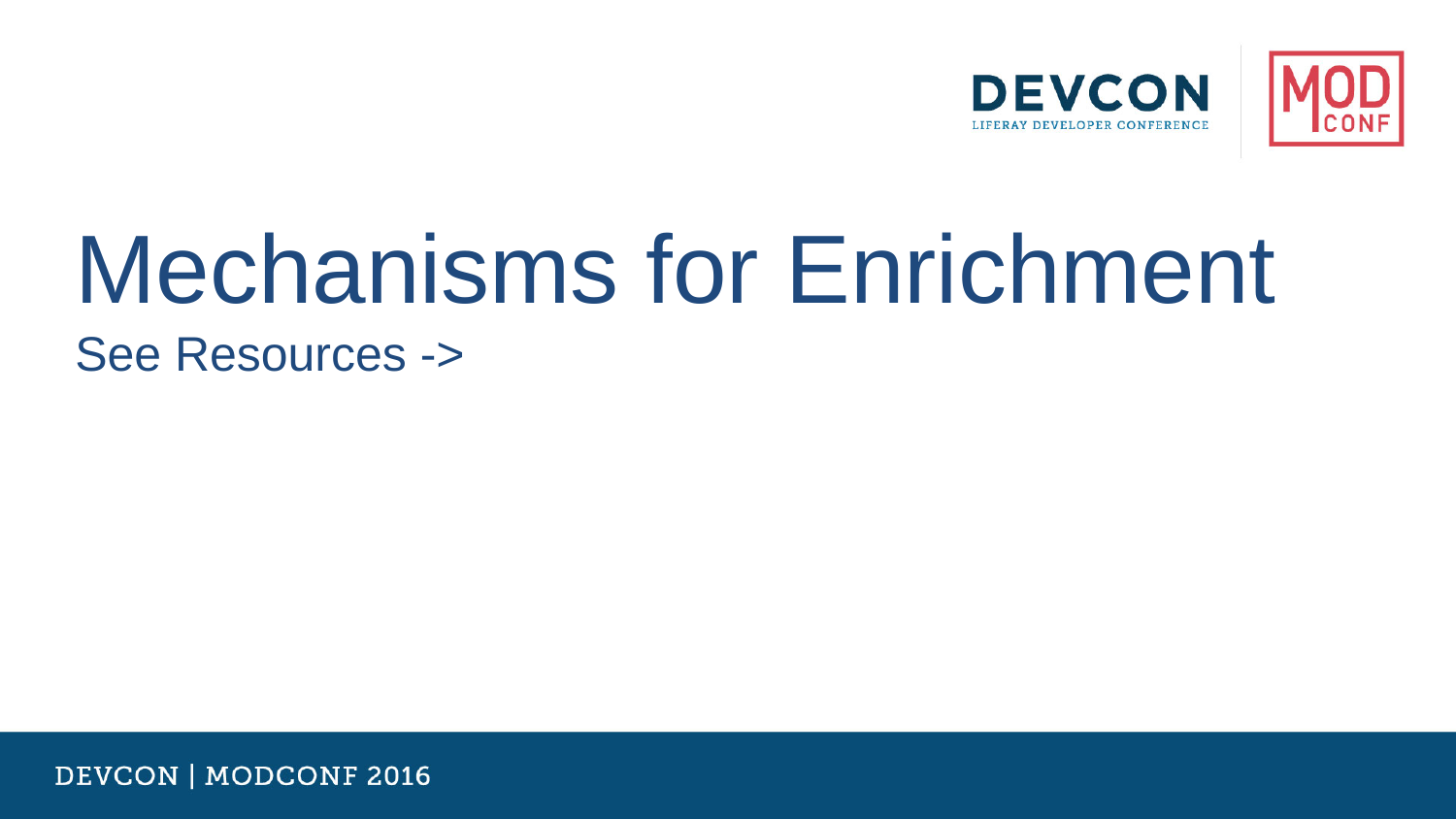

#
Mechanisms for Enrichment
See Resources ->